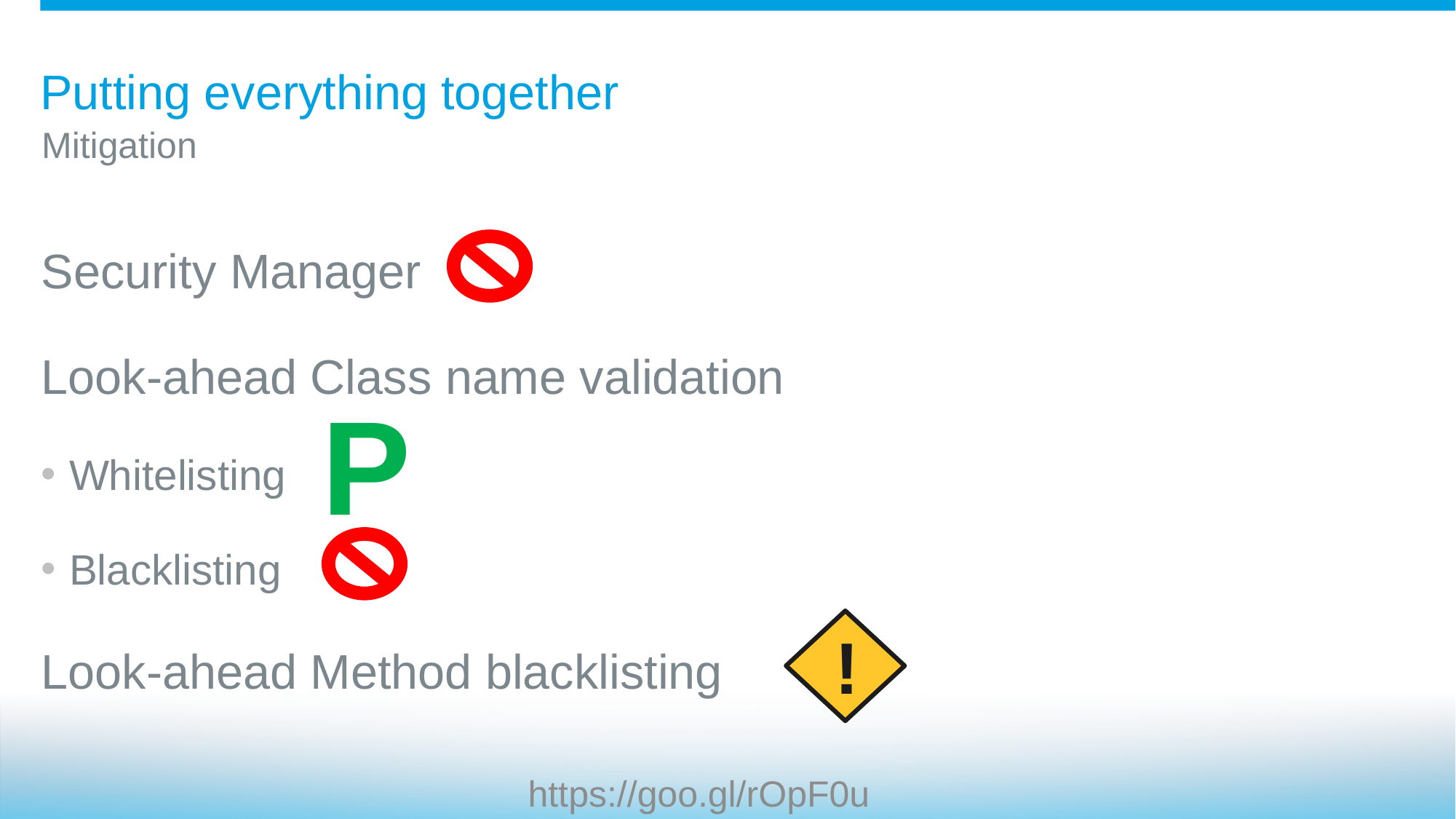

# Putting everything together
Mitigation
Security Manager
Look-ahead Class name validation
Whitelisting
Blacklisting
Look-ahead Method blacklisting

P

!